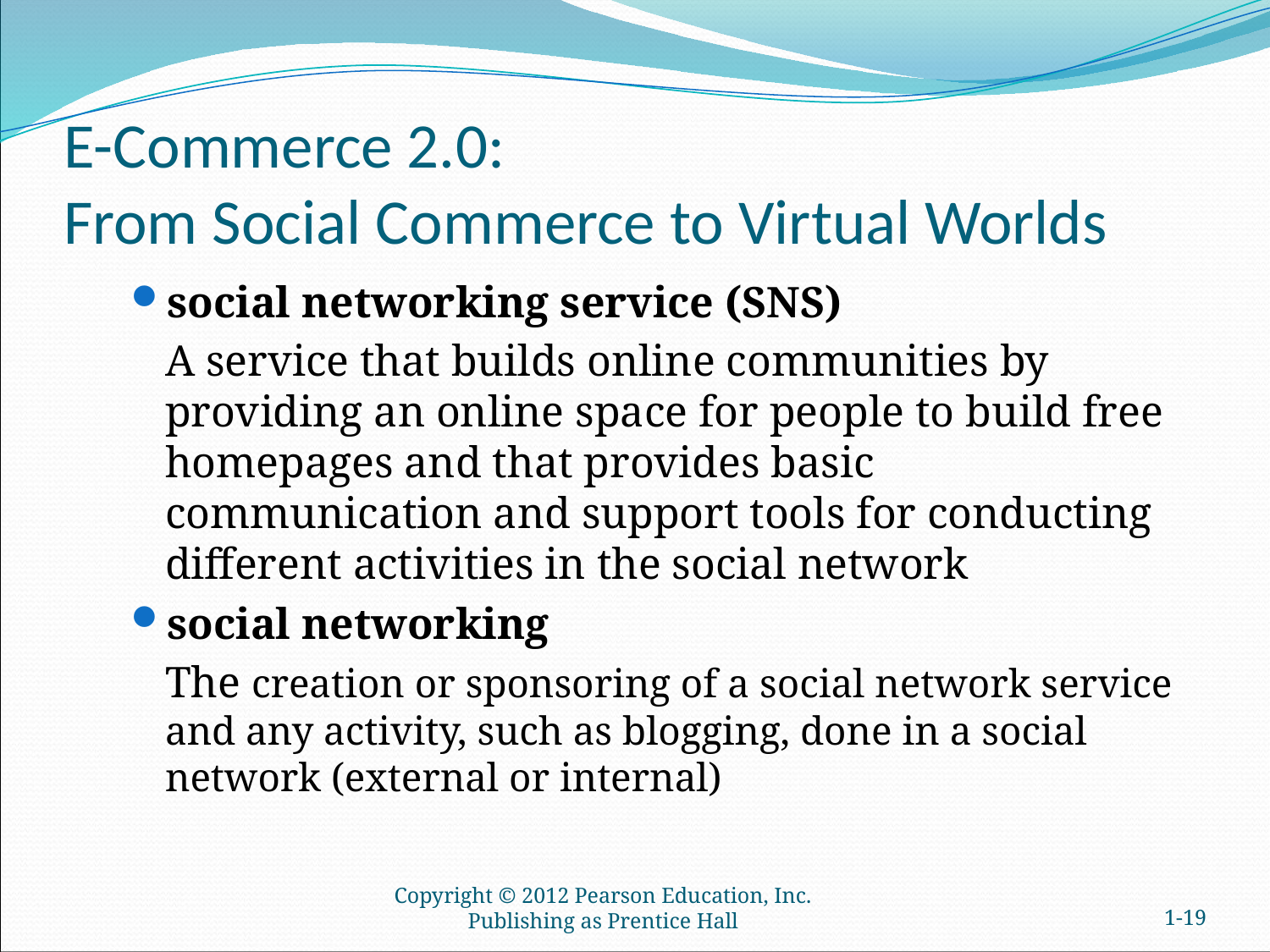

# E-Commerce 2.0: From Social Commerce to Virtual Worlds
social networking service (SNS)
	A service that builds online communities by providing an online space for people to build free homepages and that provides basic communication and support tools for conducting different activities in the social network
social networking
	The creation or sponsoring of a social network service and any activity, such as blogging, done in a social network (external or internal)
Copyright © 2012 Pearson Education, Inc. Publishing as Prentice Hall
1-19